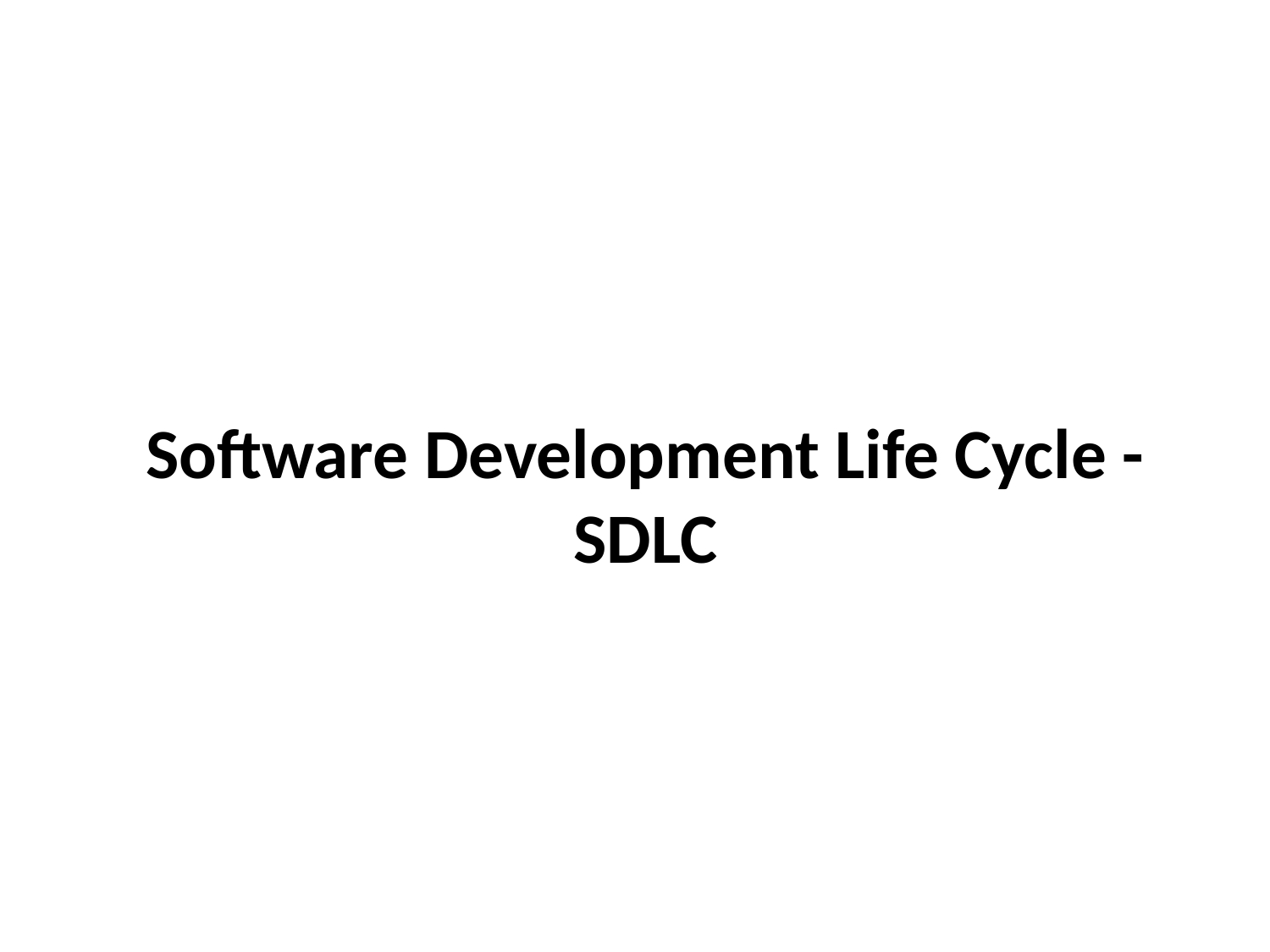

# Software Development Life Cycle - SDLC